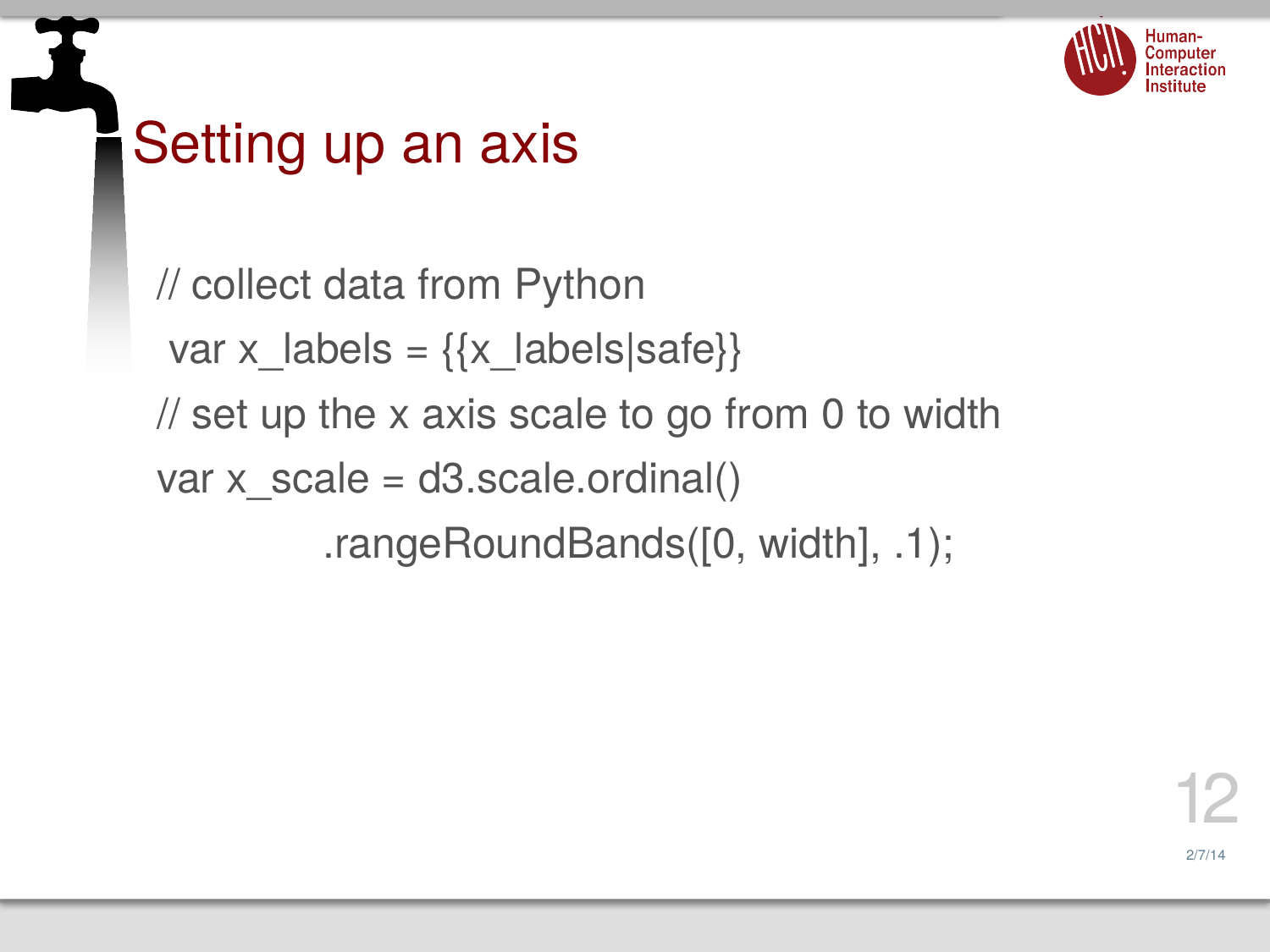

# Setting up an axis
// collect data from Python
 var x_labels = {{x_labels|safe}}
// set up the x axis scale to go from 0 to width
var x_scale = d3.scale.ordinal()
              .rangeRoundBands([0, width], .1);

12
2/7/14